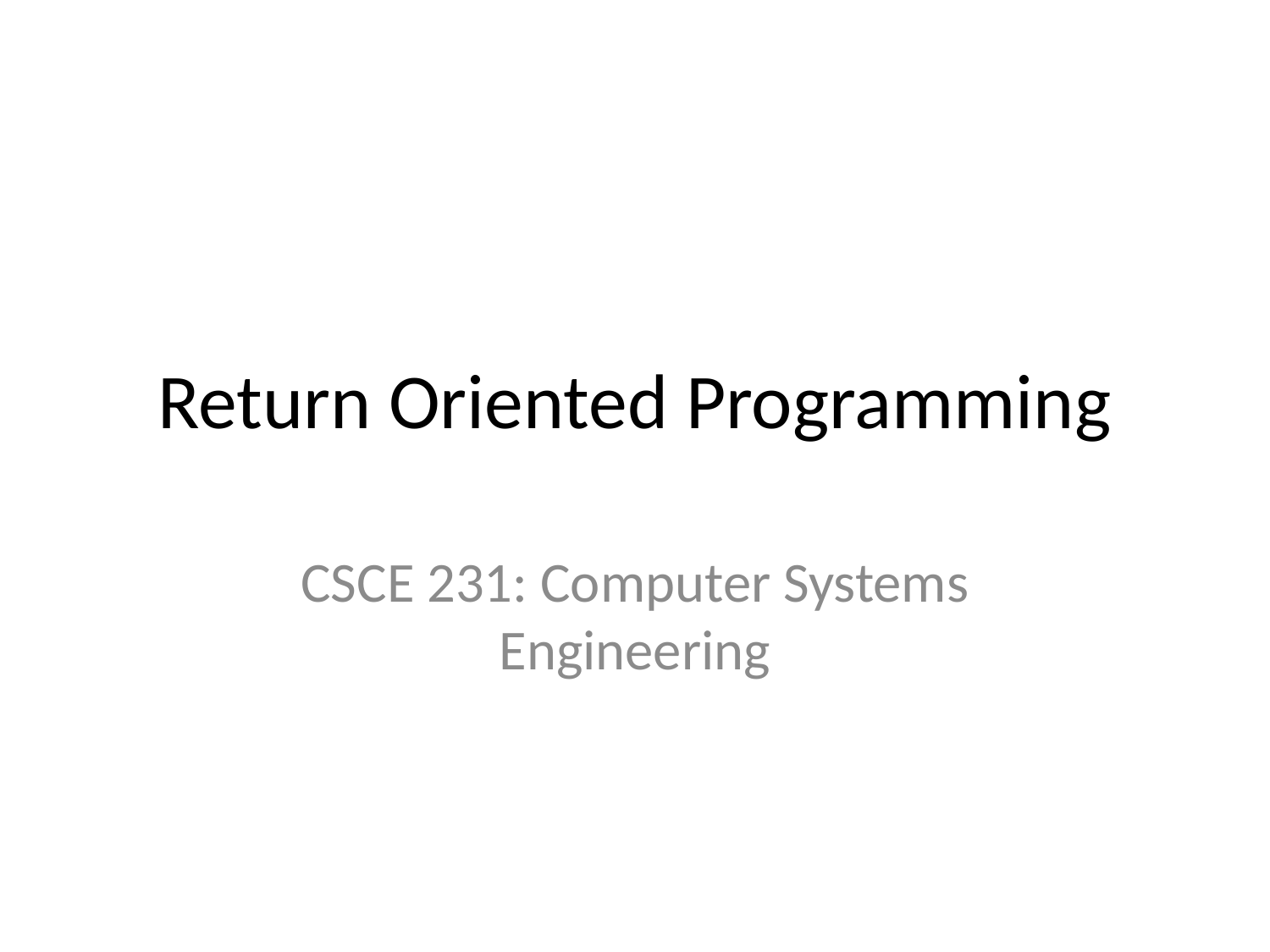

# Return Oriented Programming
CSCE 231: Computer Systems Engineering